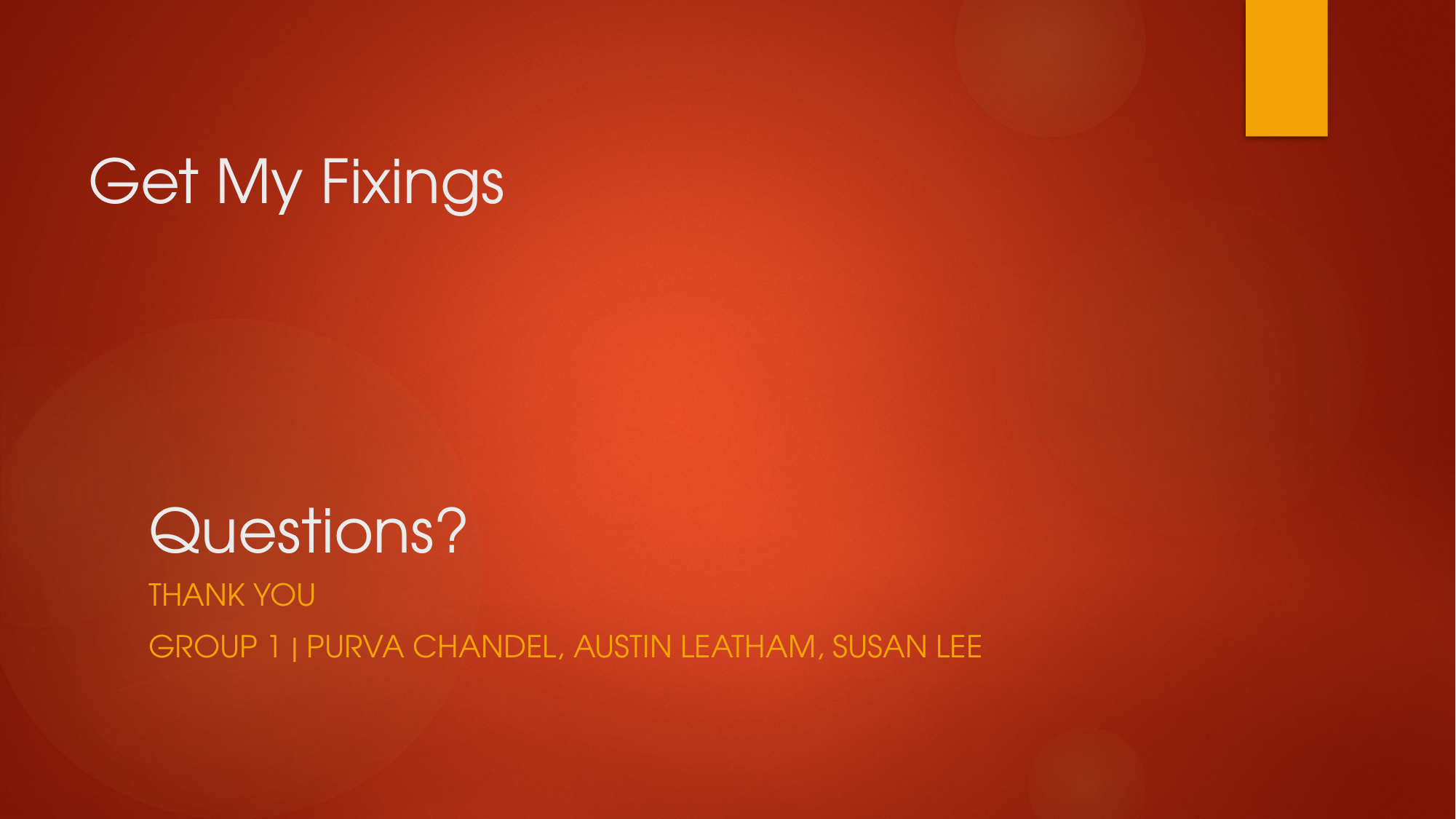

Get My Fixings
# Questions?
Thank you
Group 1 | Purva chandel, Austin leatham, susan lee